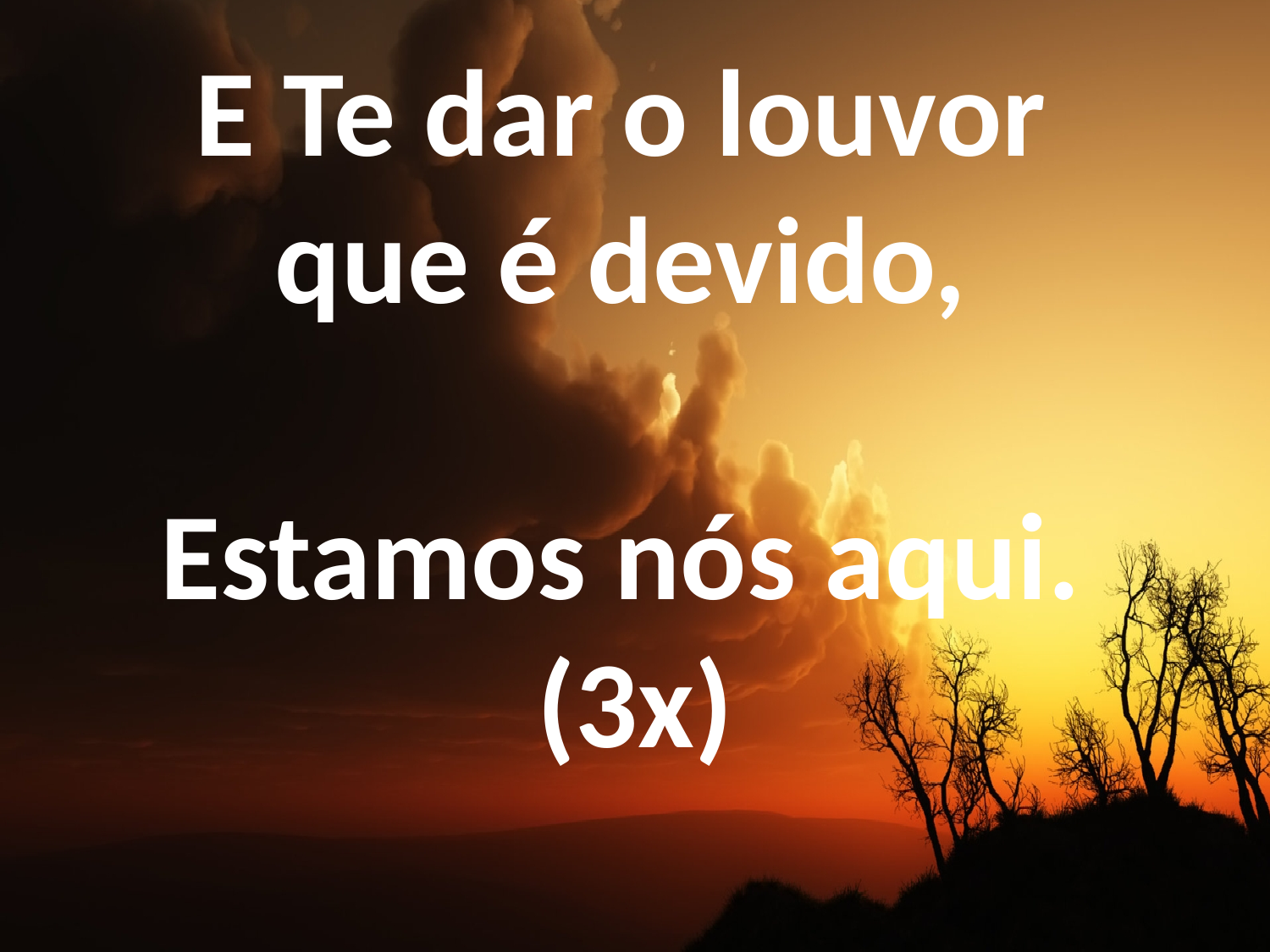

E Te dar o louvor
que é devido,

Estamos nós aqui.
(3x)